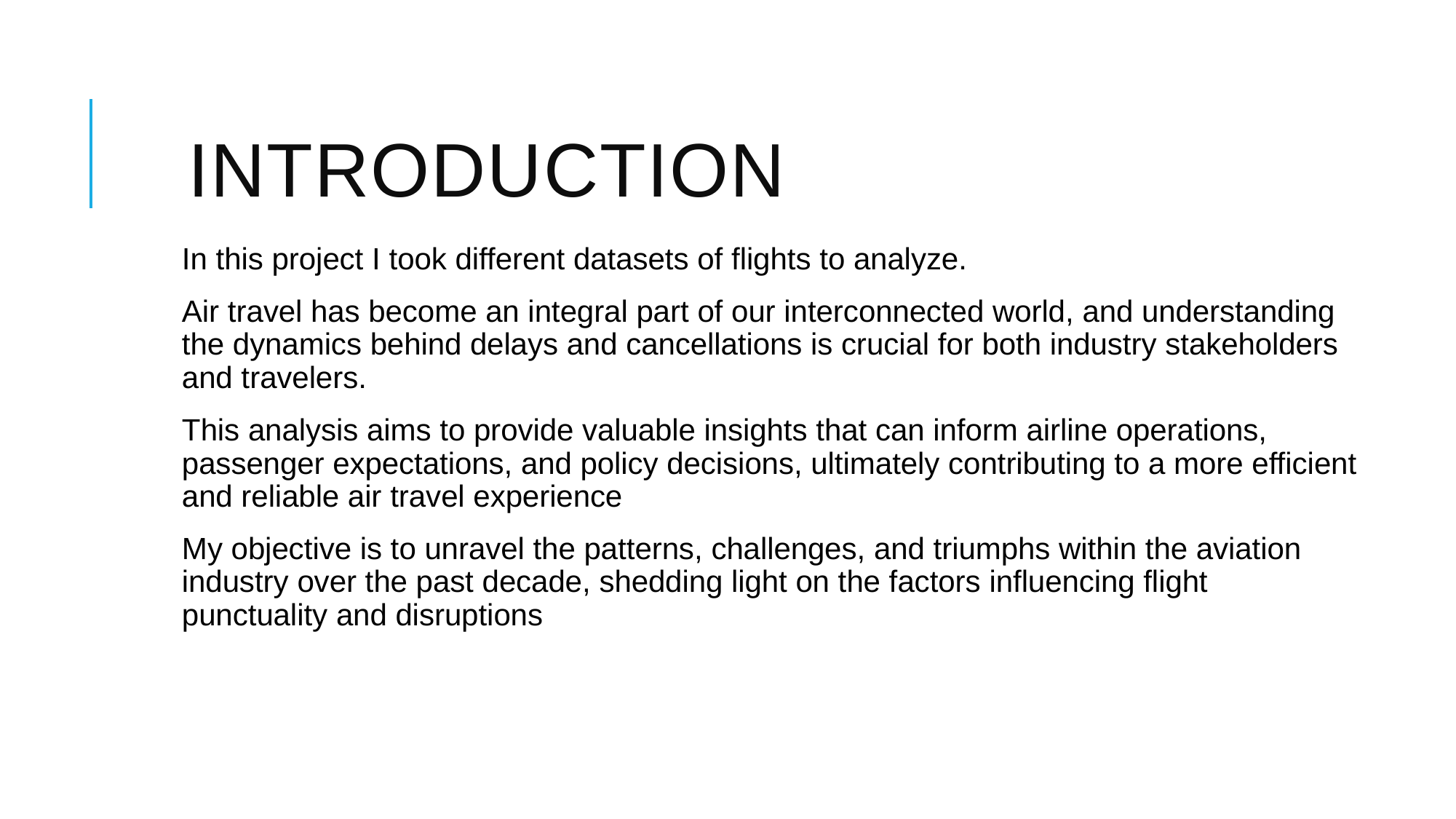

# Introduction
In this project I took different datasets of flights to analyze.
Air travel has become an integral part of our interconnected world, and understanding the dynamics behind delays and cancellations is crucial for both industry stakeholders and travelers.
This analysis aims to provide valuable insights that can inform airline operations, passenger expectations, and policy decisions, ultimately contributing to a more efficient and reliable air travel experience
My objective is to unravel the patterns, challenges, and triumphs within the aviation industry over the past decade, shedding light on the factors influencing flight punctuality and disruptions